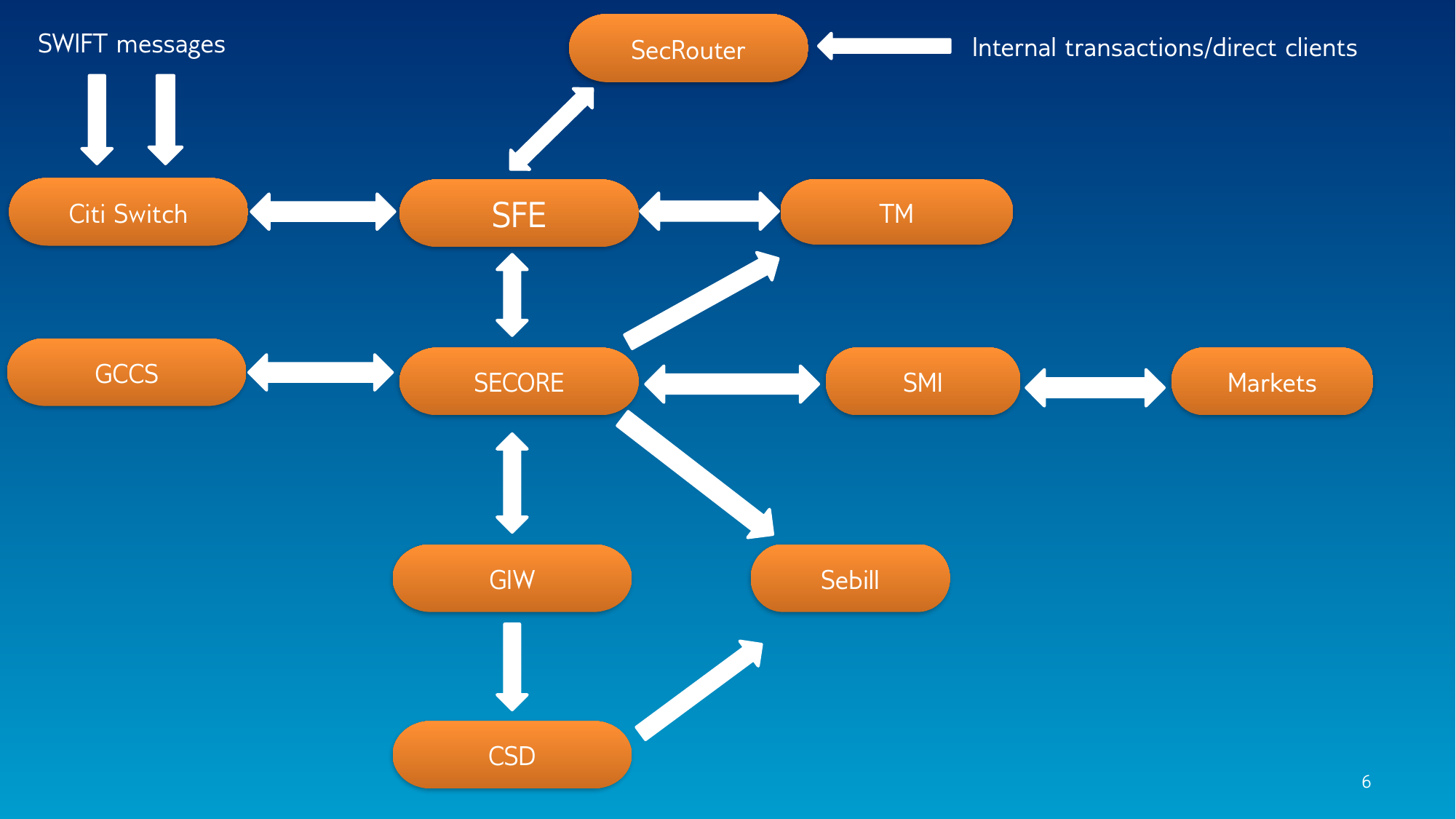

SecRouter
SWIFT messages
Internal transactions/direct clients

Citi Switch
TM
SFE

GCCS
SECORE
SMI
Markets

GIW
Sebill

CSD
6